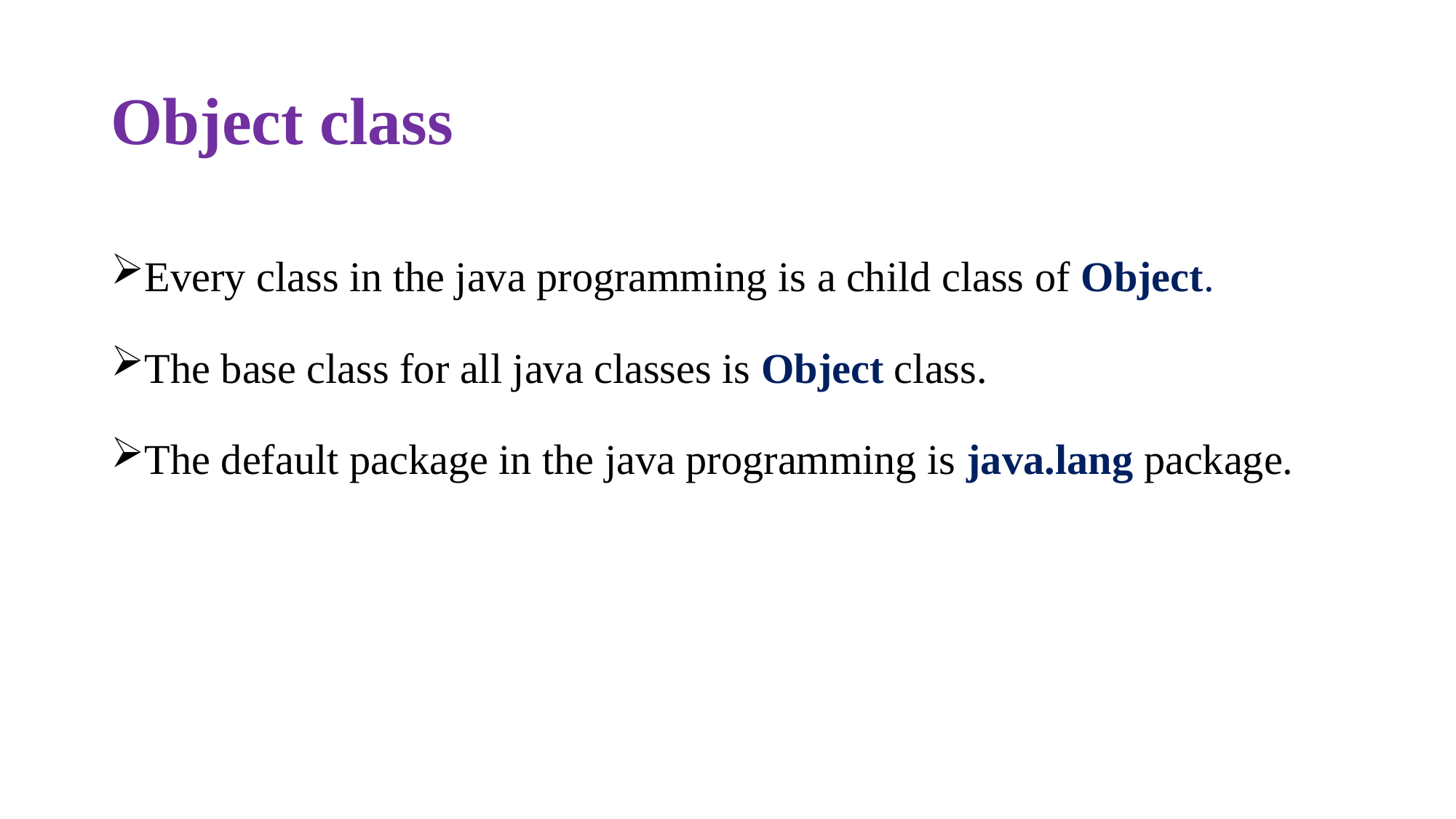

# Object class
Every class in the java programming is a child class of Object.
The base class for all java classes is Object class.
The default package in the java programming is java.lang package.